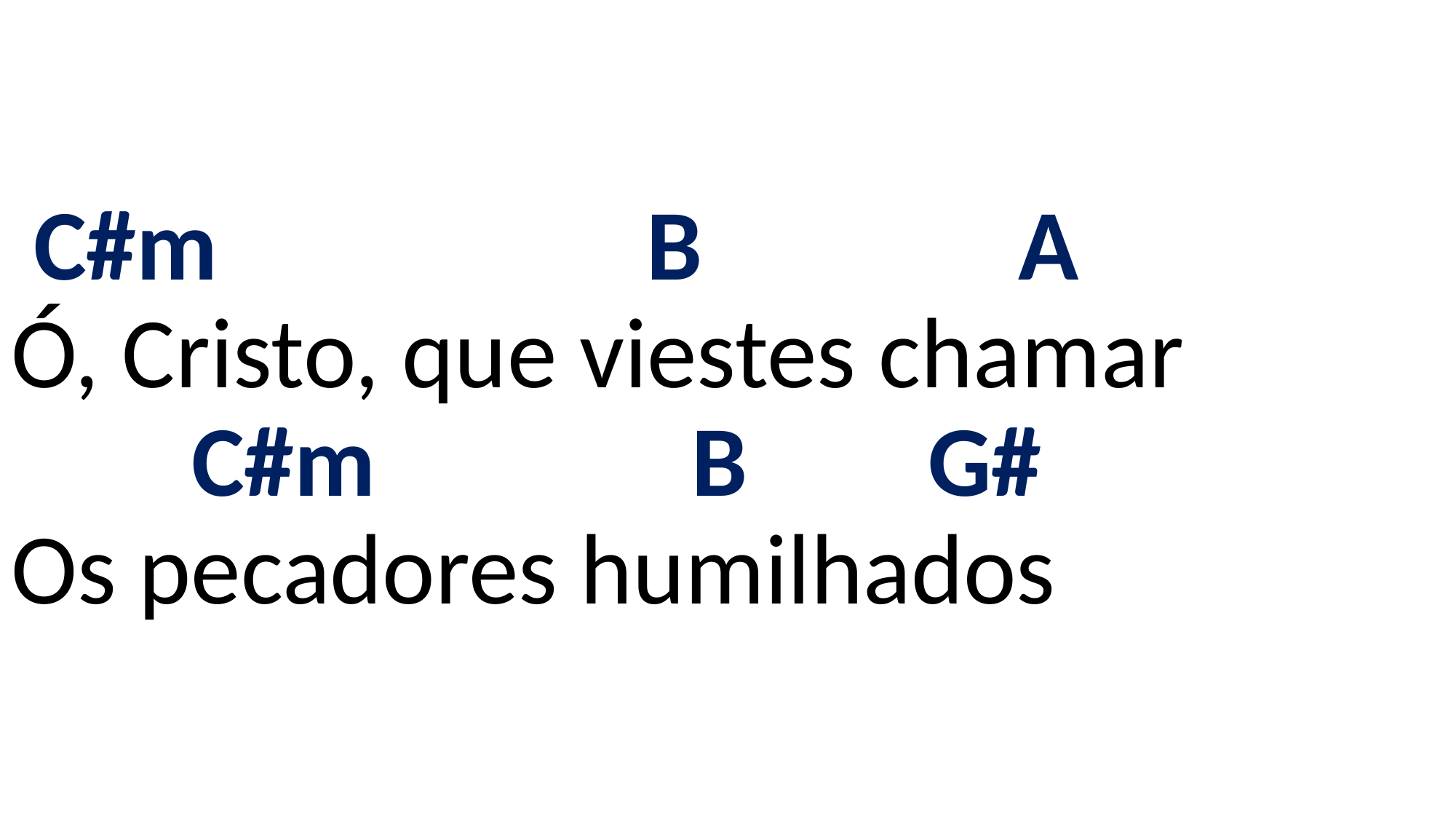

# C#m                   B              A Ó, Cristo, que viestes chamar C#m              B        G# Os pecadores humilhados